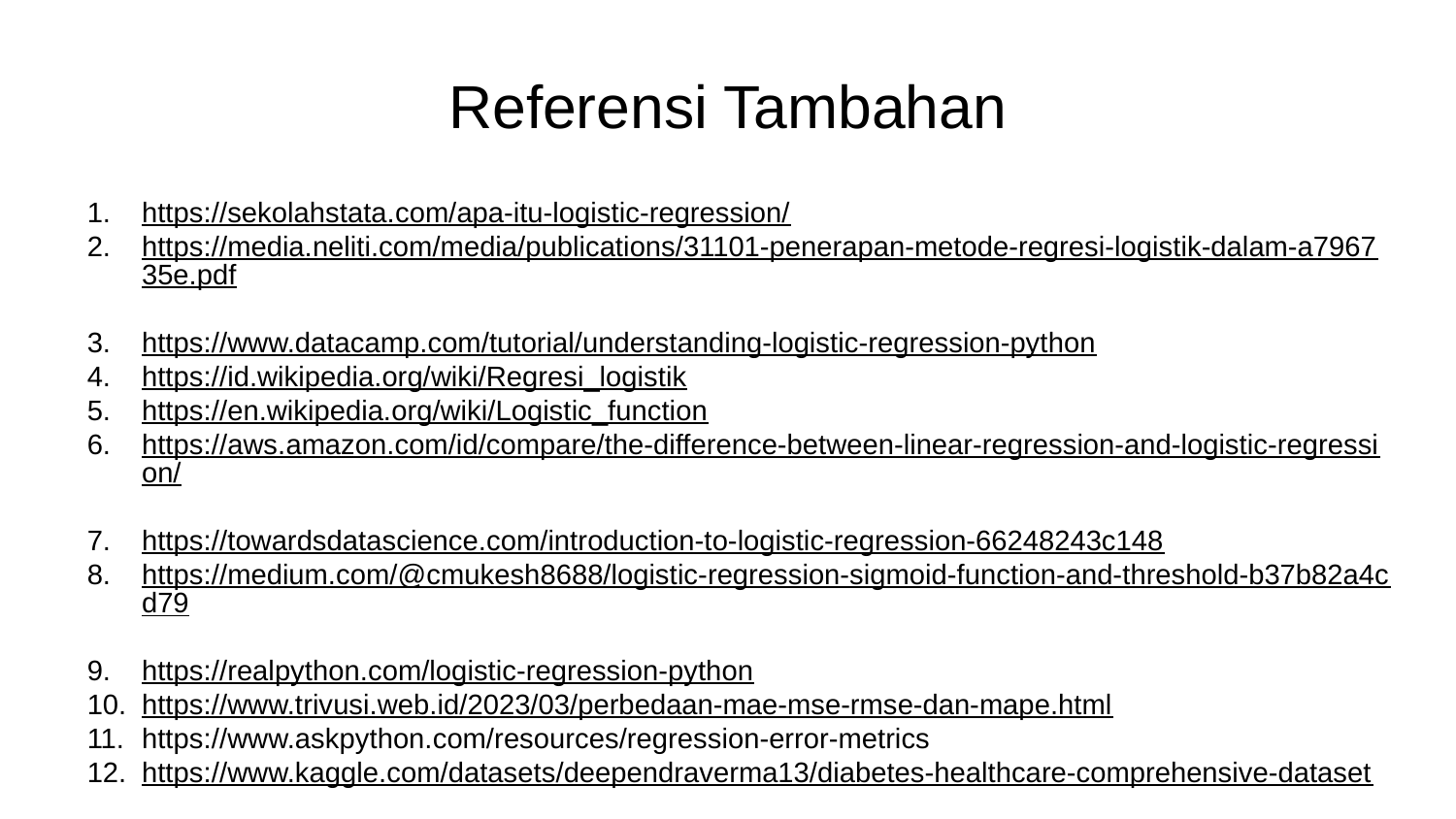

# Referensi Tambahan
https://sekolahstata.com/apa-itu-logistic-regression/
https://media.neliti.com/media/publications/31101-penerapan-metode-regresi-logistik-dalam-a796735e.pdf
https://www.datacamp.com/tutorial/understanding-logistic-regression-python
https://id.wikipedia.org/wiki/Regresi_logistik
https://en.wikipedia.org/wiki/Logistic_function
https://aws.amazon.com/id/compare/the-difference-between-linear-regression-and-logistic-regression/
https://towardsdatascience.com/introduction-to-logistic-regression-66248243c148
https://medium.com/@cmukesh8688/logistic-regression-sigmoid-function-and-threshold-b37b82a4cd79
https://realpython.com/logistic-regression-python
https://www.trivusi.web.id/2023/03/perbedaan-mae-mse-rmse-dan-mape.html
https://www.askpython.com/resources/regression-error-metrics
https://www.kaggle.com/datasets/deependraverma13/diabetes-healthcare-comprehensive-dataset